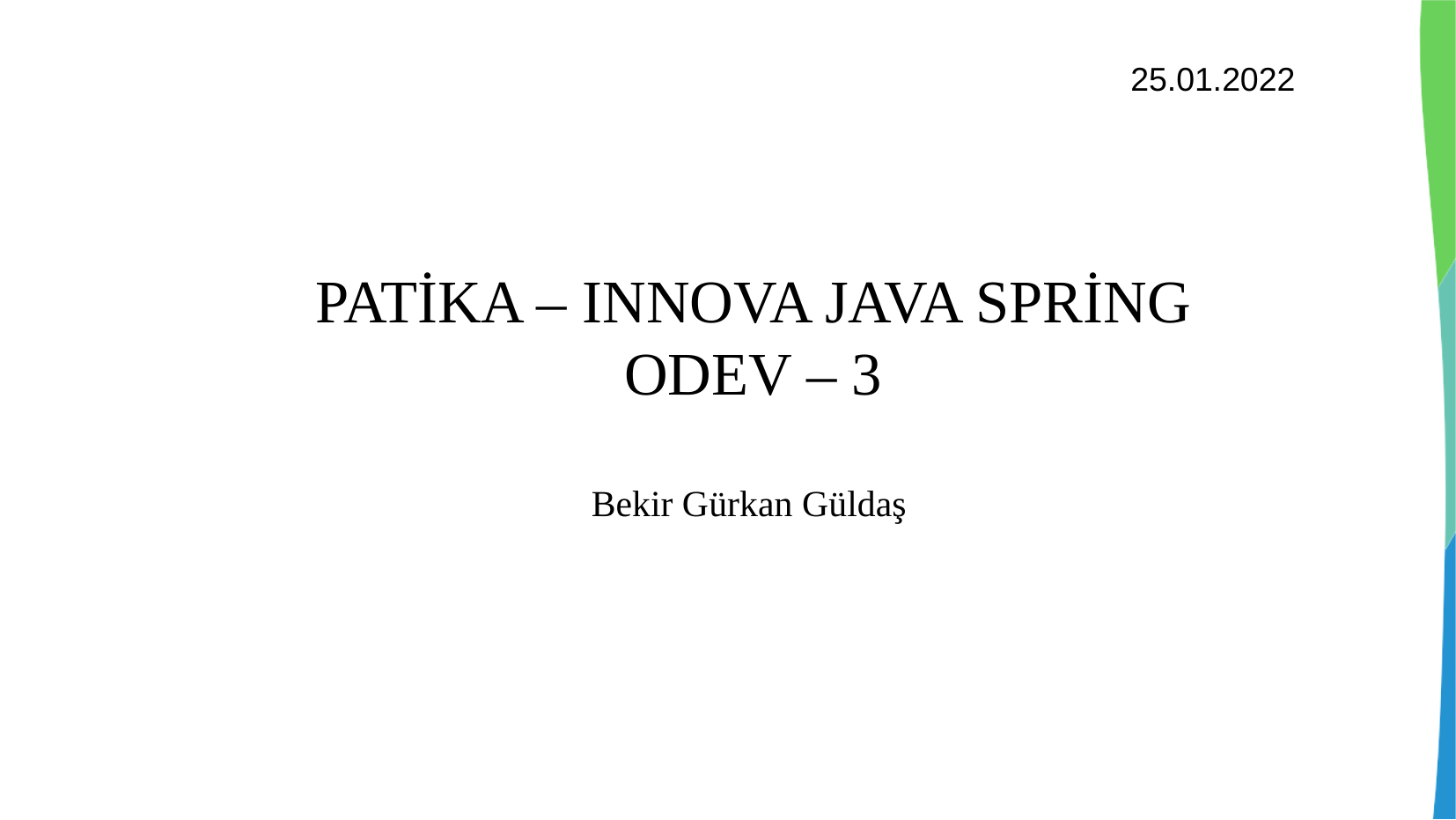

25.01.2022

PATİKA – INNOVA JAVA SPRİNG
ODEV – 3

Bekir Gürkan Güldaş